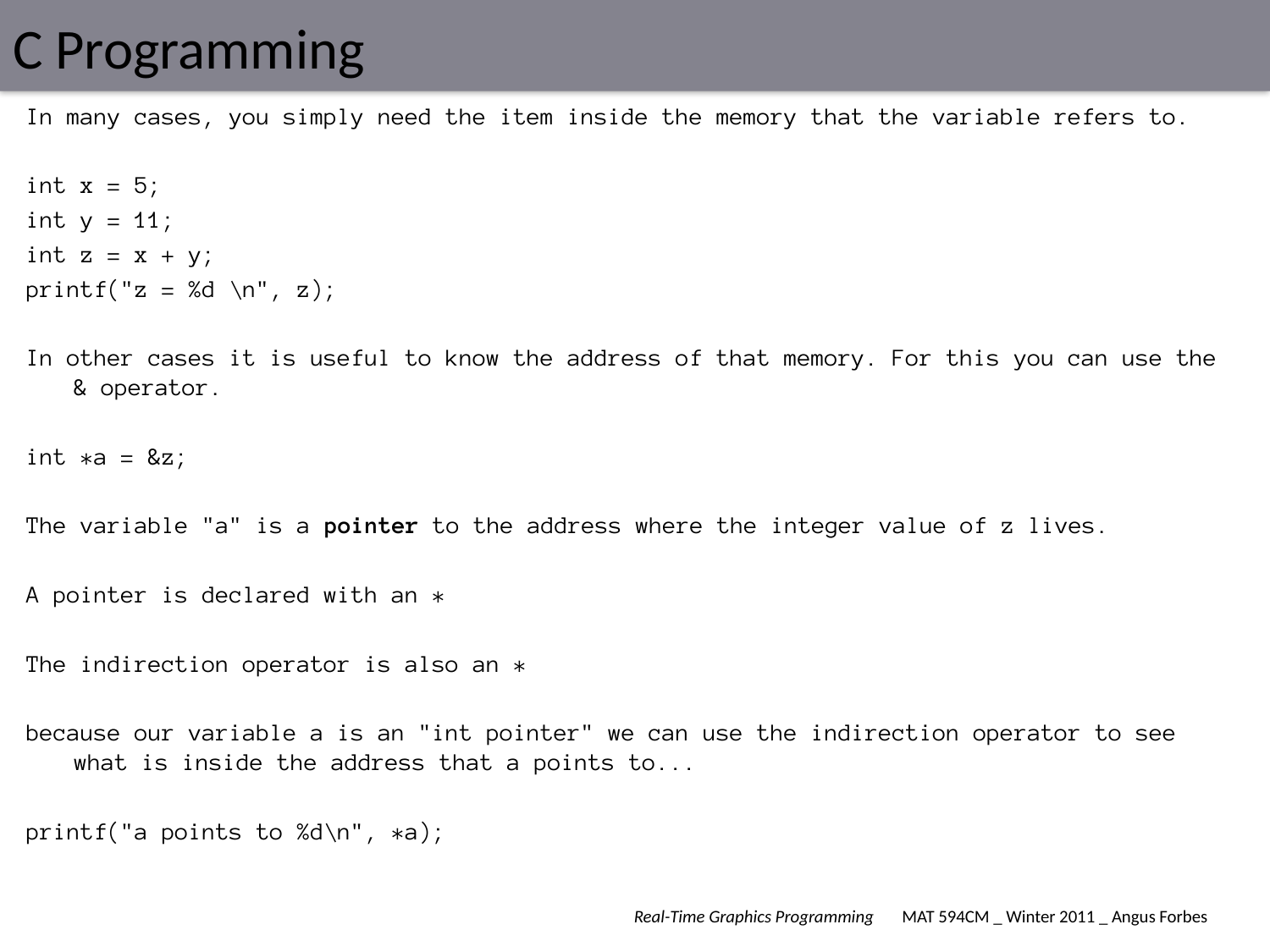

# C Programming
In many cases, you simply need the item inside the memory that the variable refers to.

int x = 5;
int y = 11;
int z = x + y;
printf("z = %d \n", z);

In other cases it is useful to know the address of that memory. For this you can use the & operator.

int *a = &z;

The variable "a" is a pointer to the address where the integer value of z lives.

A pointer is declared with an *

The indirection operator is also an *

because our variable a is an "int pointer" we can use the indirection operator to see what is inside the address that a points to...

printf("a points to %d\n", *a);